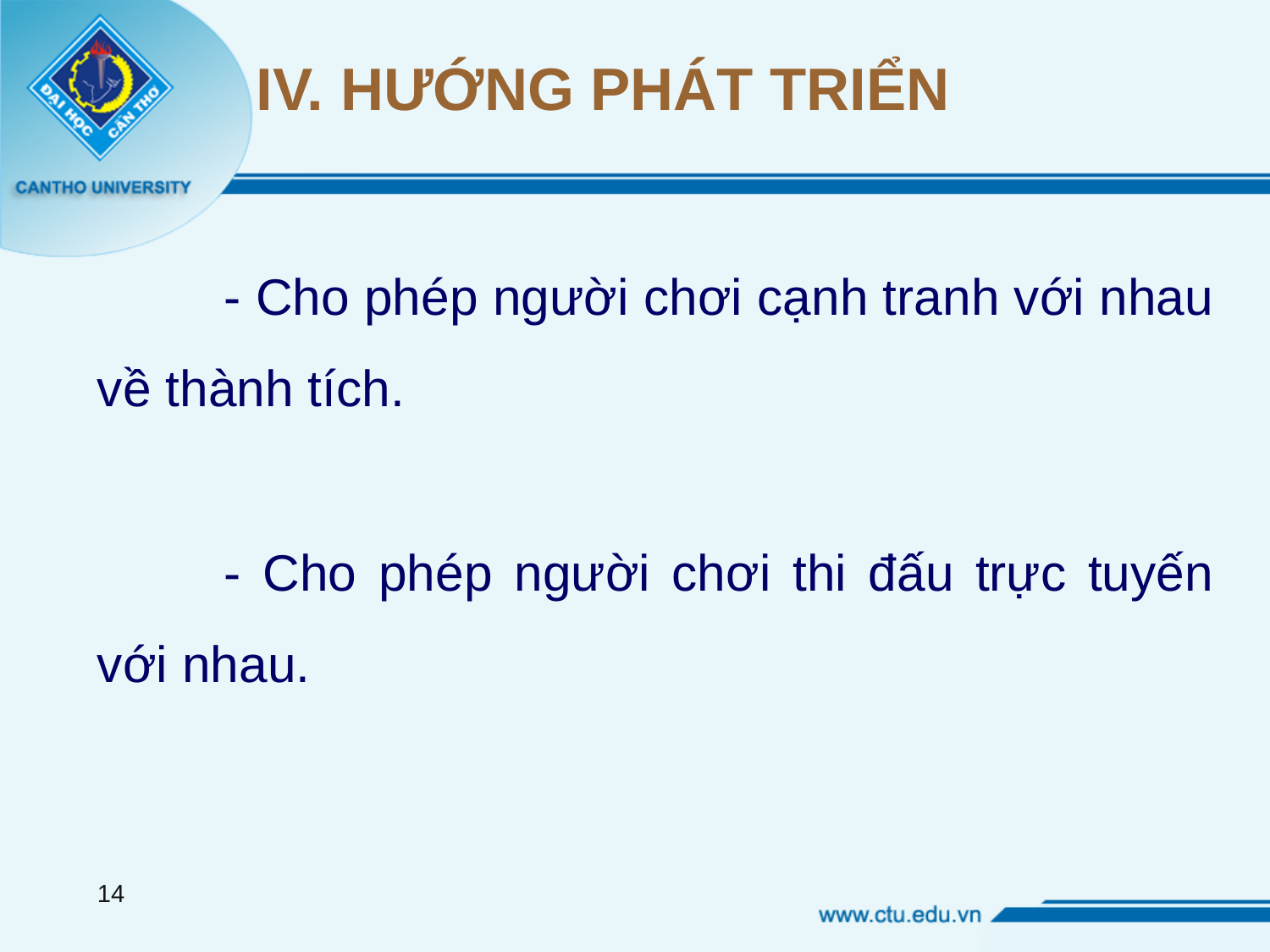

# IV. HƯỚNG PHÁT TRIỂN
	- Cho phép người chơi cạnh tranh với nhau về thành tích.

	- Cho phép người chơi thi đấu trực tuyến với nhau.
14